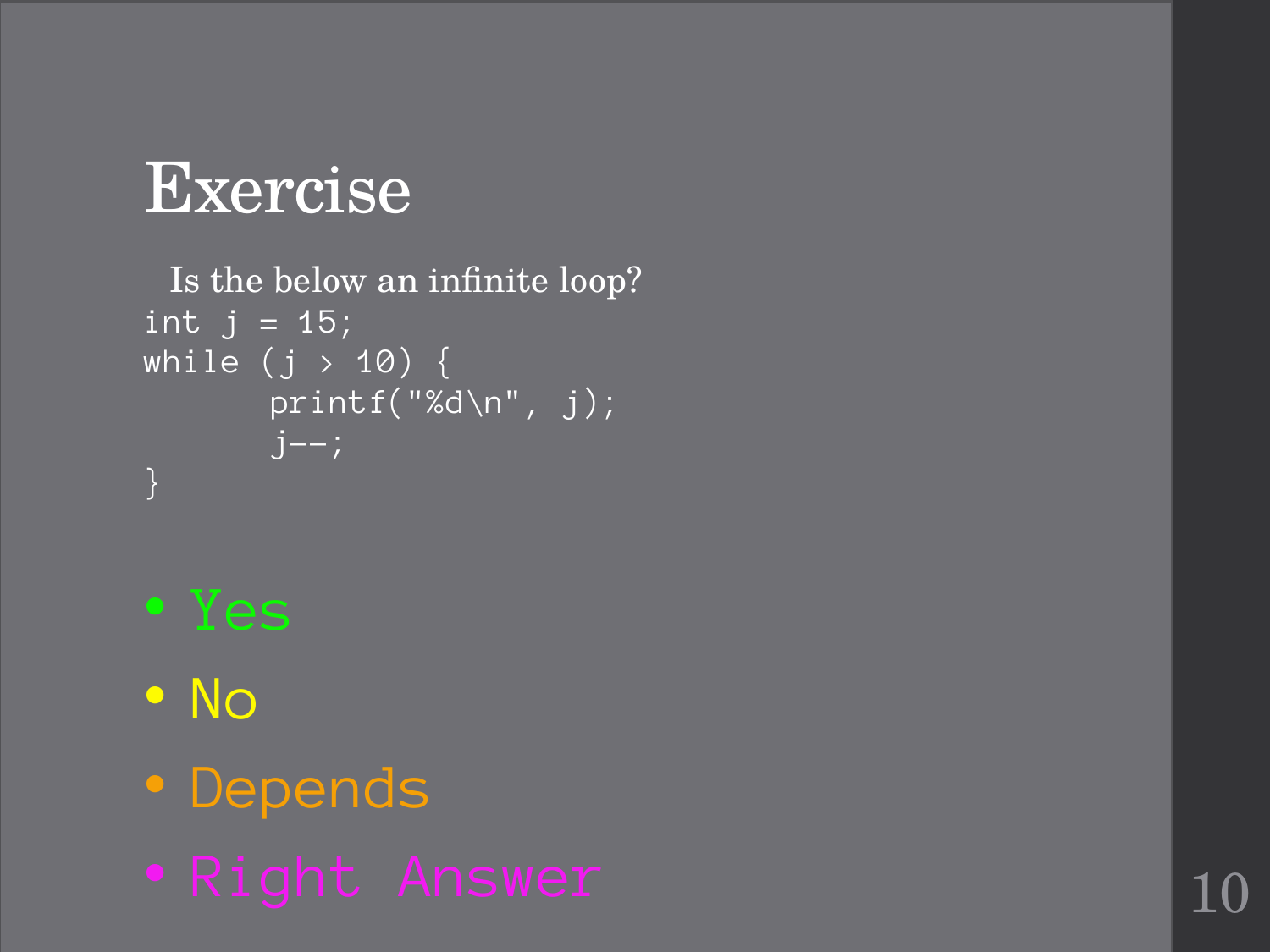

# Exercise
Is the below an infinite loop?
int j = 15;
while (j > 10) {
	printf("%d\n", j);
	j--;
}
Yes
No
Depends
Right Answer
10